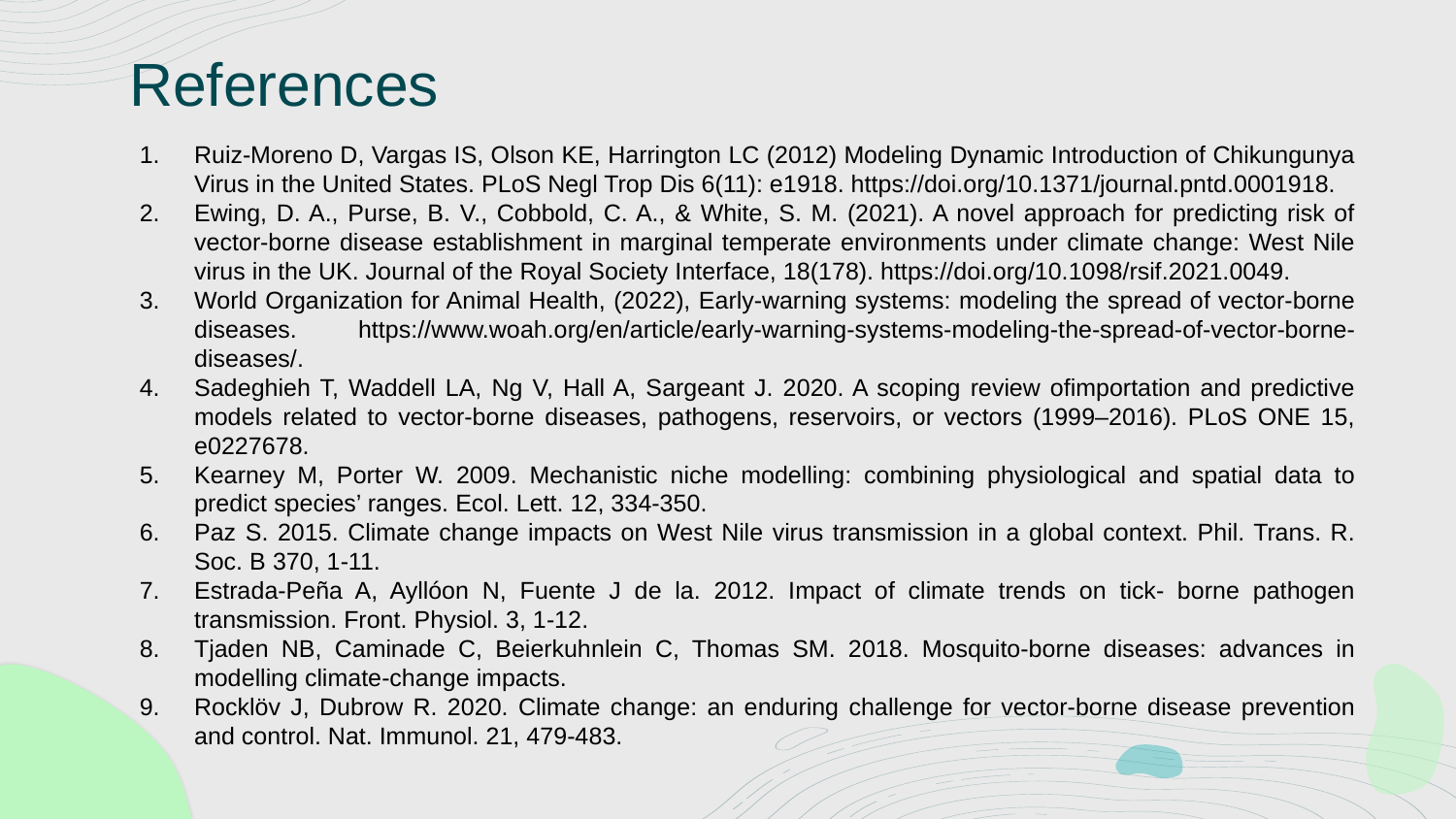

# References
Ruiz-Moreno D, Vargas IS, Olson KE, Harrington LC (2012) Modeling Dynamic Introduction of Chikungunya Virus in the United States. PLoS Negl Trop Dis 6(11): e1918. https://doi.org/10.1371/journal.pntd.0001918.
Ewing, D. A., Purse, B. V., Cobbold, C. A., & White, S. M. (2021). A novel approach for predicting risk of vector-borne disease establishment in marginal temperate environments under climate change: West Nile virus in the UK. Journal of the Royal Society Interface, 18(178). https://doi.org/10.1098/rsif.2021.0049.
World Organization for Animal Health, (2022), Early-warning systems: modeling the spread of vector-borne diseases. https://www.woah.org/en/article/early-warning-systems-modeling-the-spread-of-vector-borne-diseases/.
Sadeghieh T, Waddell LA, Ng V, Hall A, Sargeant J. 2020. A scoping review ofimportation and predictive models related to vector-borne diseases, pathogens, reservoirs, or vectors (1999–2016). PLoS ONE 15, e0227678.
Kearney M, Porter W. 2009. Mechanistic niche modelling: combining physiological and spatial data to predict species’ ranges. Ecol. Lett. 12, 334-350.
Paz S. 2015. Climate change impacts on West Nile virus transmission in a global context. Phil. Trans. R. Soc. B 370, 1-11.
Estrada-Peña A, Ayllóon N, Fuente J de la. 2012. Impact of climate trends on tick- borne pathogen transmission. Front. Physiol. 3, 1-12.
Tjaden NB, Caminade C, Beierkuhnlein C, Thomas SM. 2018. Mosquito-borne diseases: advances in modelling climate-change impacts.
Rocklöv J, Dubrow R. 2020. Climate change: an enduring challenge for vector-borne disease prevention and control. Nat. Immunol. 21, 479-483.